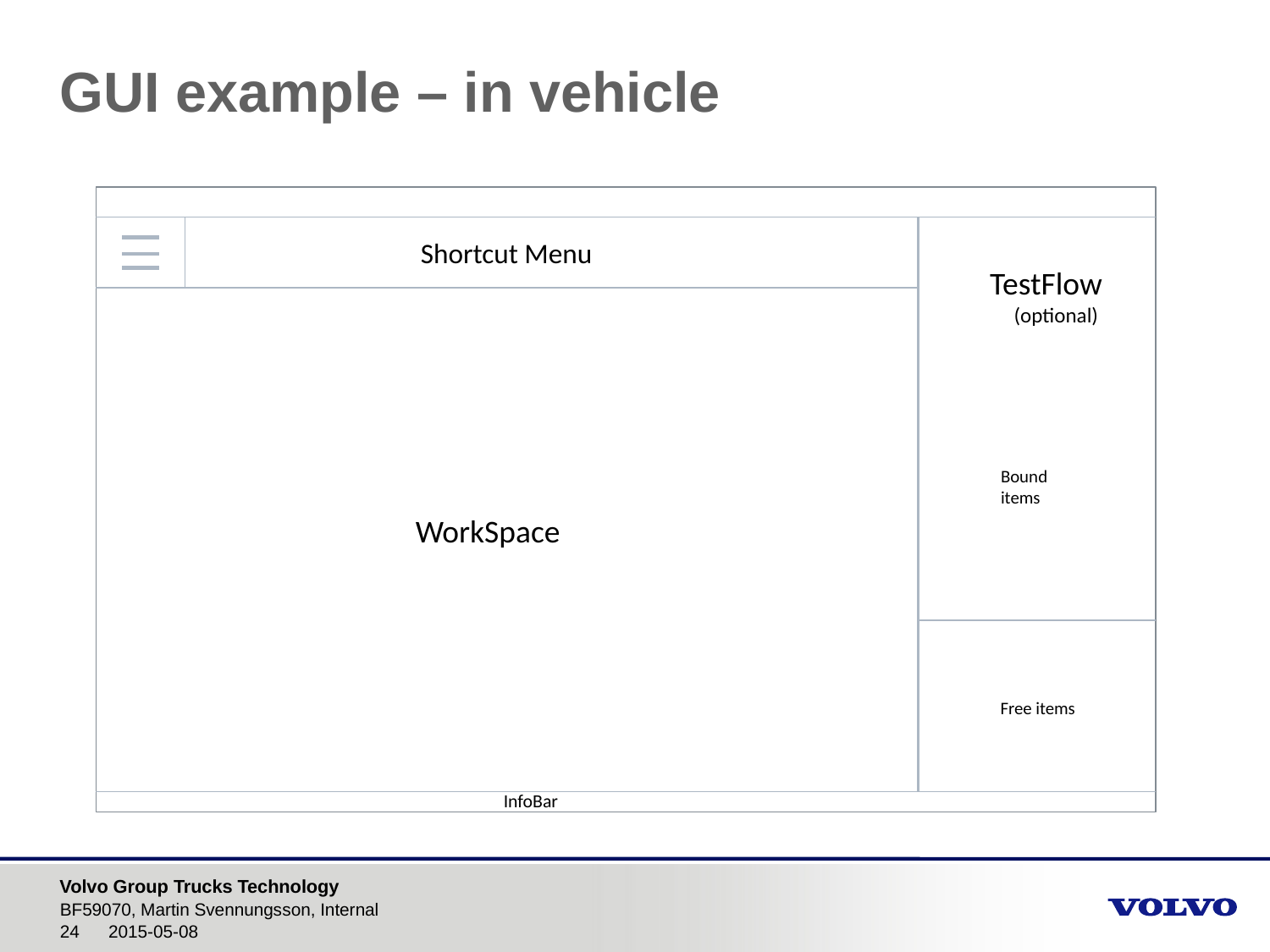

# GUI example – in vehicle

Shortcut Menu
TestFlow
(optional)
Bound items
WorkSpace
Free items
InfoBar
BF59070, Martin Svennungsson, Internal
2015-05-08
24